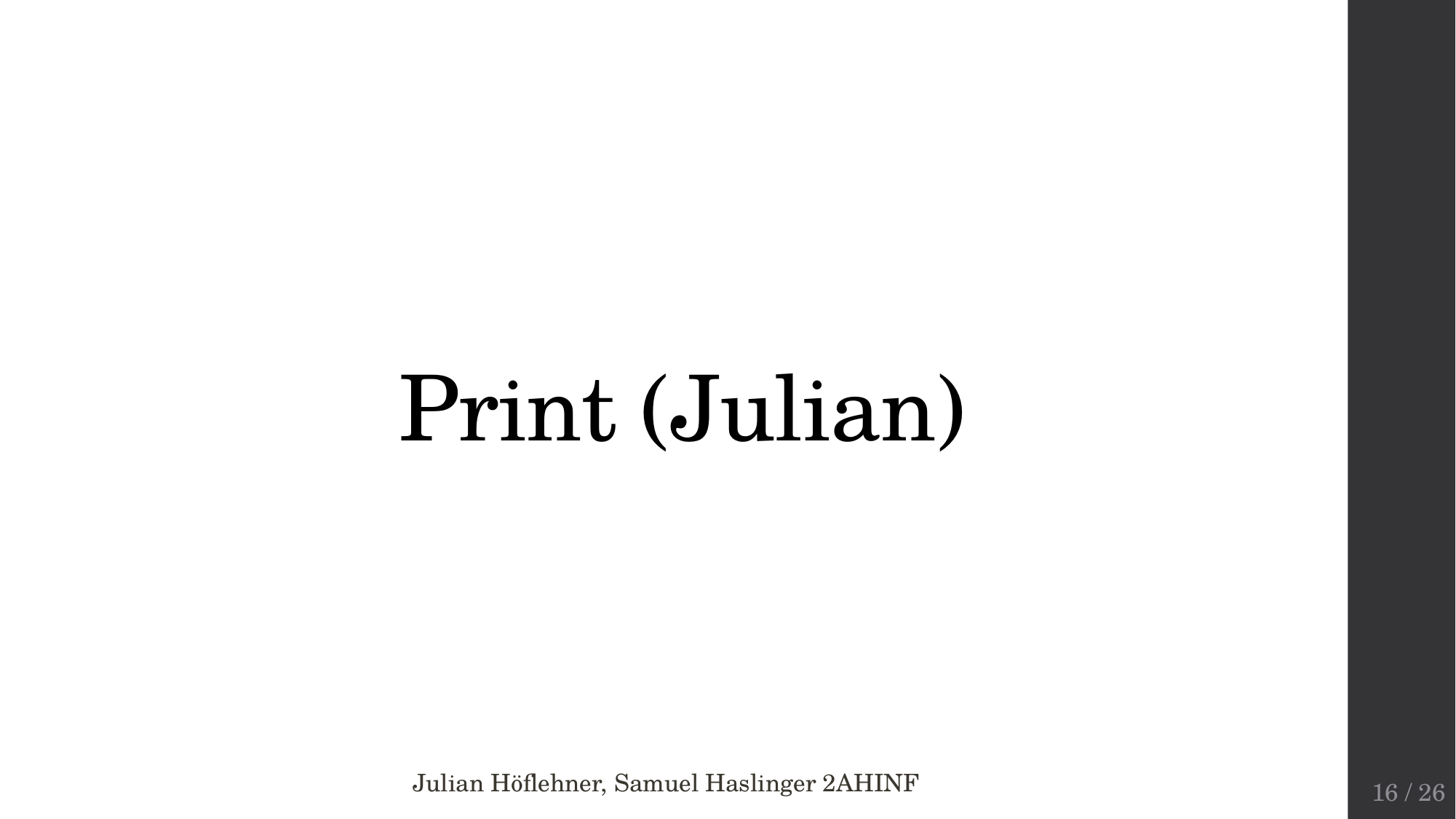

Print (Julian)
Julian Höflehner, Samuel Haslinger 2AHINF